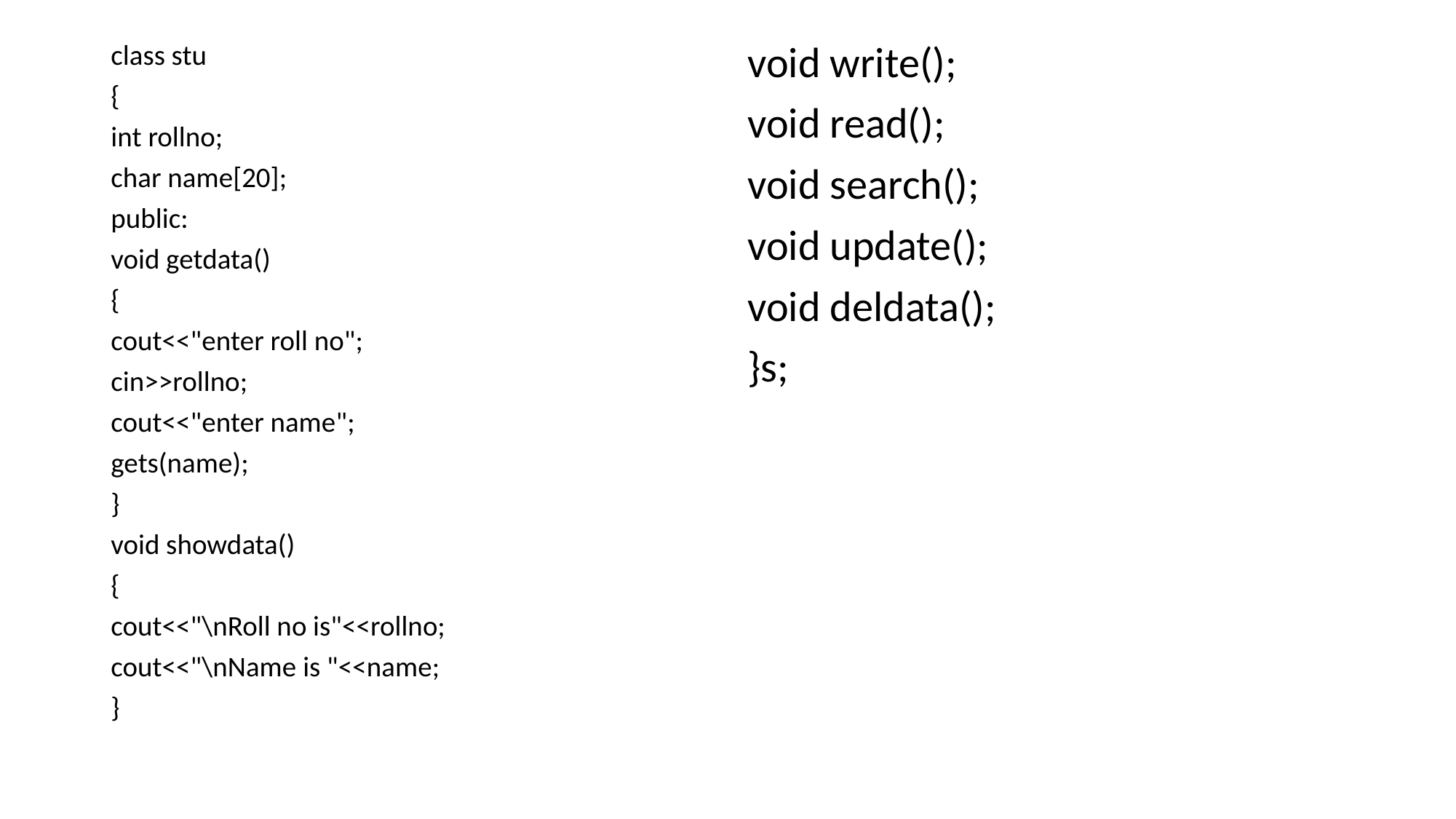

class stu
{
int rollno;
char name[20];
public:
void getdata()
{
cout<<"enter roll no";
cin>>rollno;
cout<<"enter name";
gets(name);
}
void showdata()
{
cout<<"\nRoll no is"<<rollno;
cout<<"\nName is "<<name;
}
void write();
void read();
void search();
void update();
void deldata();
}s;